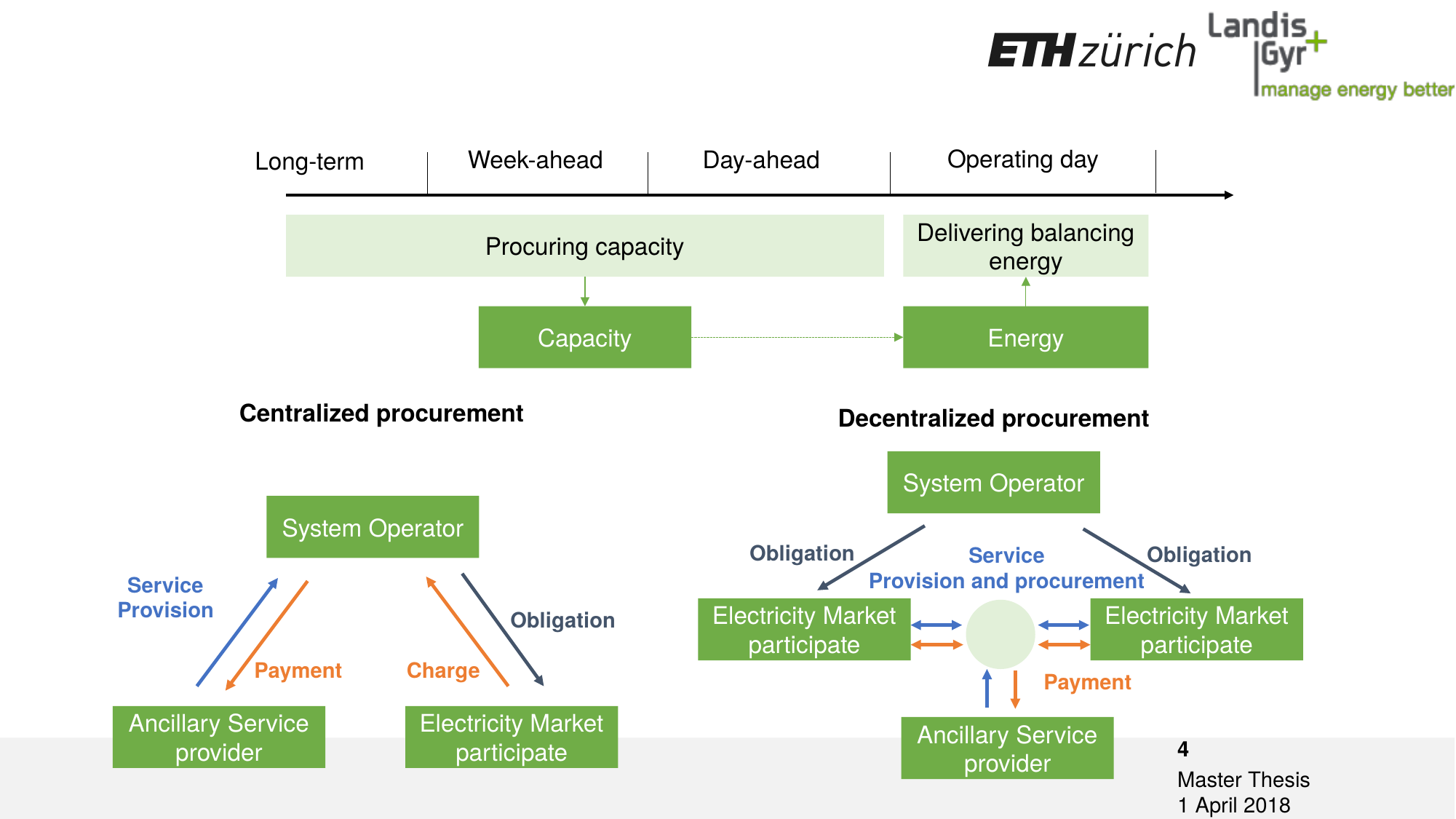

#
Operating day
Week-ahead
Day-ahead
Long-term
Procuring capacity
Delivering balancing energy
Capacity
Energy
Centralized procurement
Decentralized procurement
System Operator
System Operator

Obligation

Obligation
Service
Provision and procurement
Service
Provision

Obligation
Electricity Market participate
Electricity Market participate

Charge
Payment
Payment
Ancillary Service provider
Electricity Market participate
Ancillary Service provider